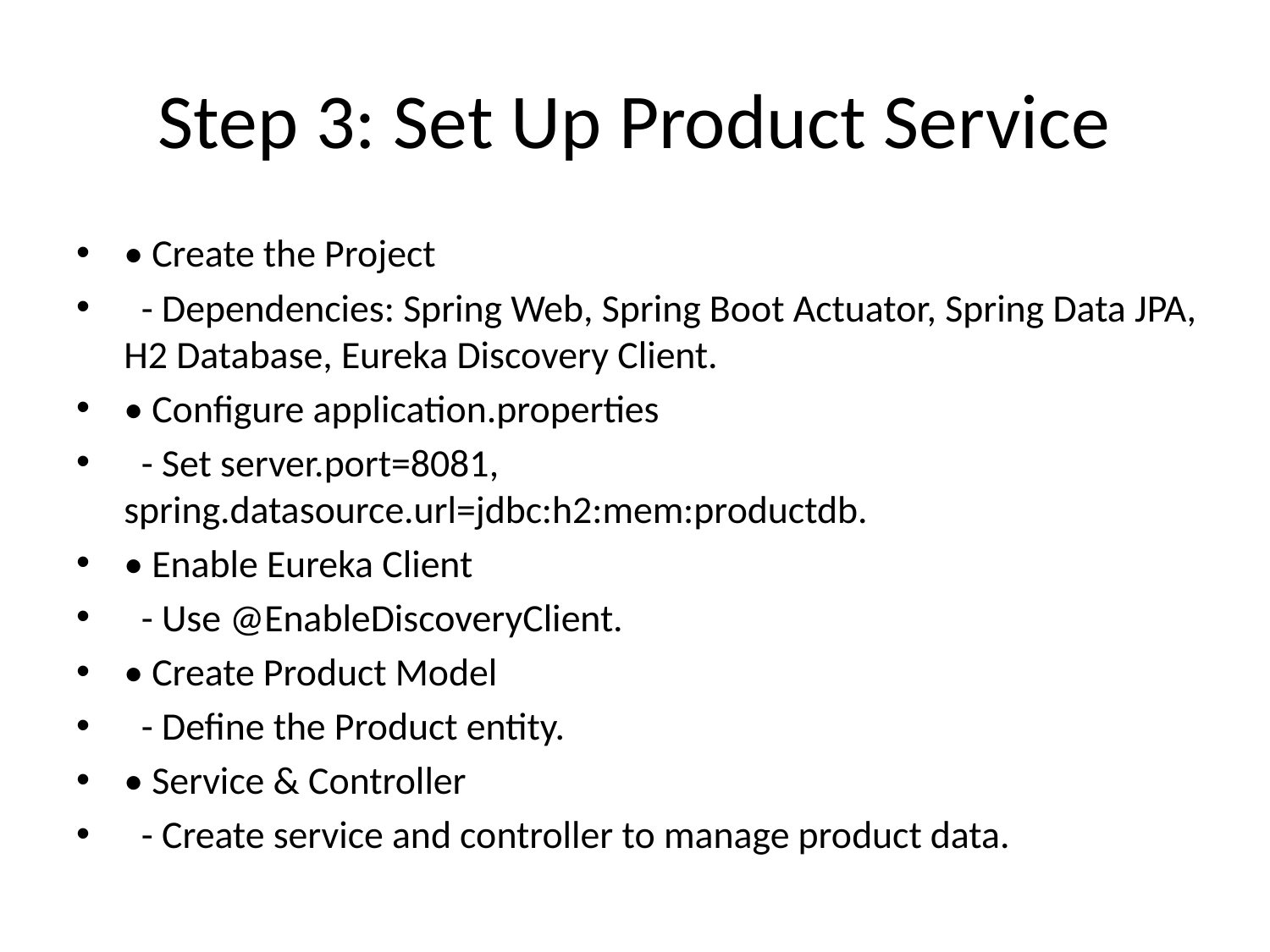

# Step 3: Set Up Product Service
• Create the Project
  - Dependencies: Spring Web, Spring Boot Actuator, Spring Data JPA, H2 Database, Eureka Discovery Client.
• Configure application.properties
  - Set server.port=8081, spring.datasource.url=jdbc:h2:mem:productdb.
• Enable Eureka Client
  - Use @EnableDiscoveryClient.
• Create Product Model
  - Define the Product entity.
• Service & Controller
  - Create service and controller to manage product data.